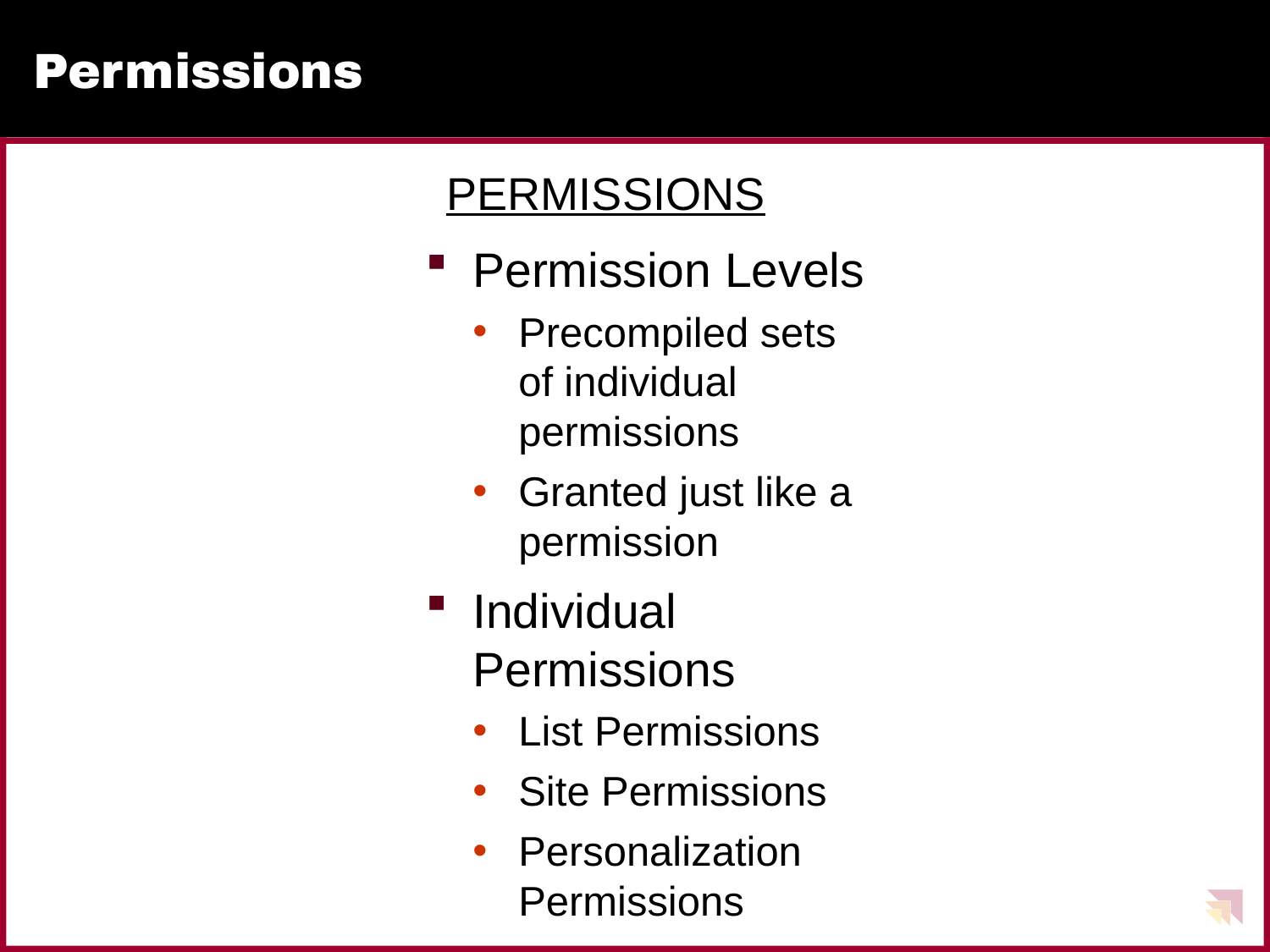

# Permissions
PERMISSIONS

Permission Levels
Precompiled sets of individual permissions
Granted just like a permission
Individual Permissions
List Permissions
Site Permissions
Personalization Permissions